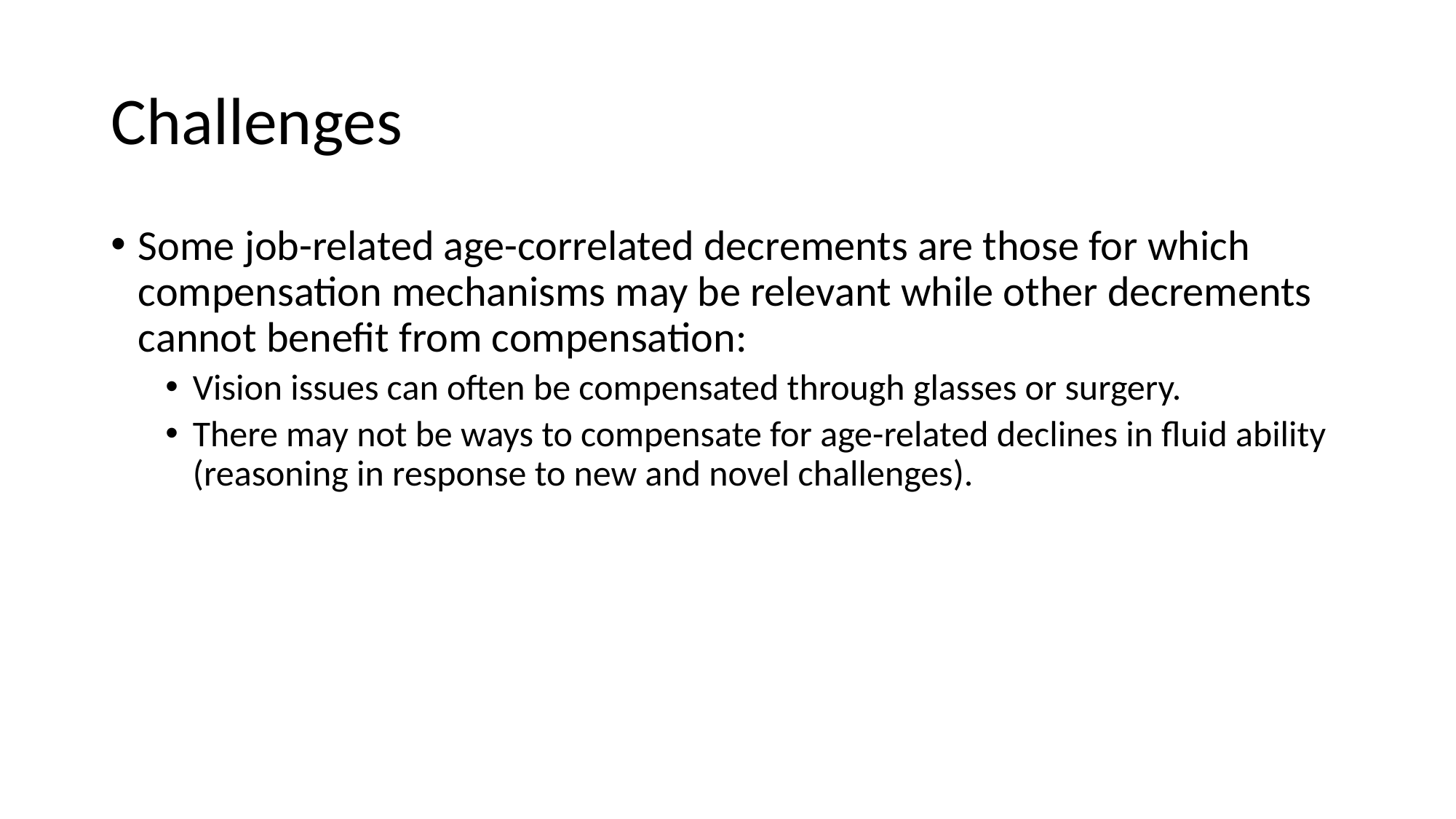

# Challenges
Some job-related age-correlated decrements are those for which compensation mechanisms may be relevant while other decrements cannot benefit from compensation:
Vision issues can often be compensated through glasses or surgery.
There may not be ways to compensate for age-related declines in fluid ability (reasoning in response to new and novel challenges).